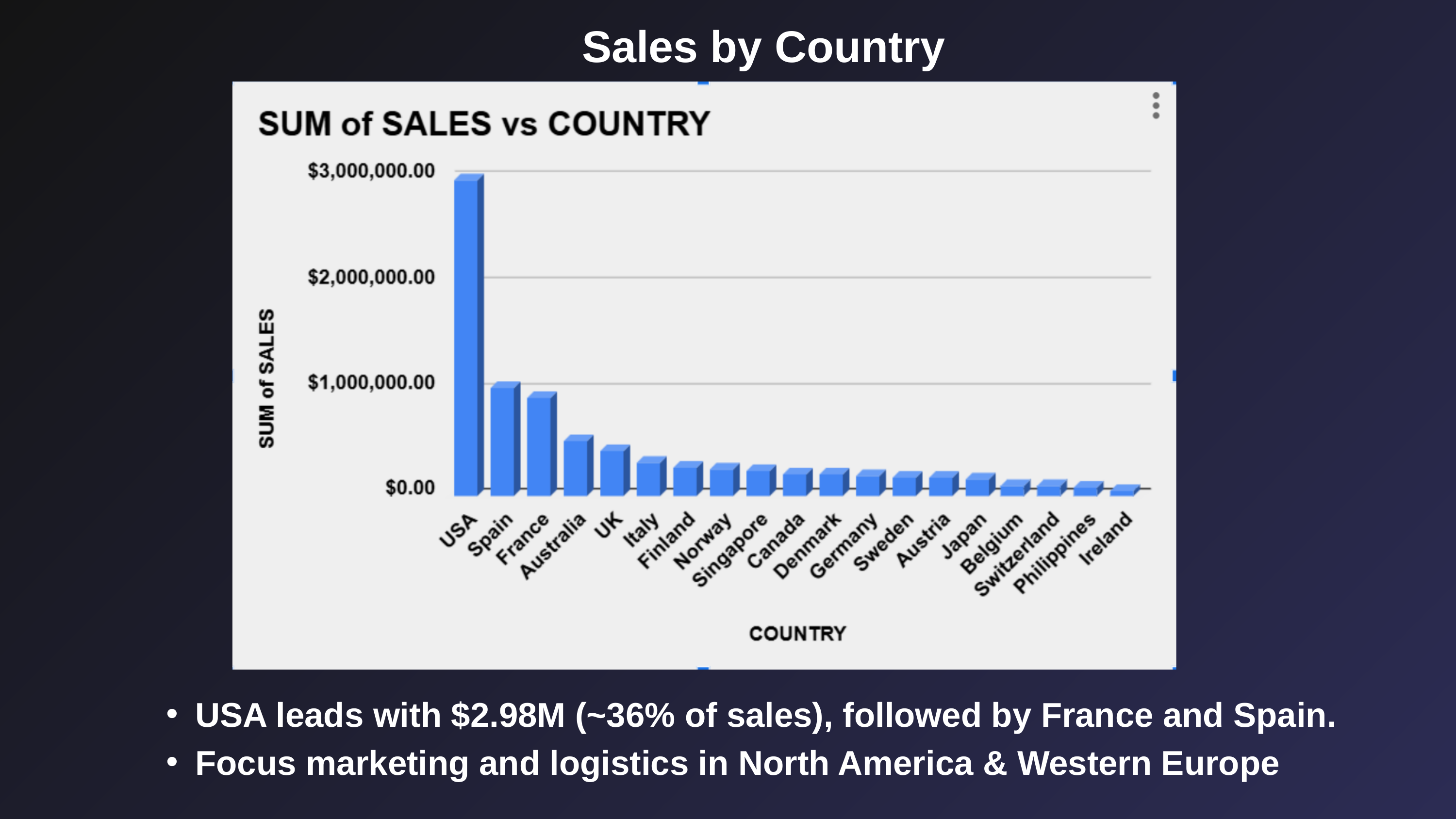

Sales by Country

USA leads with $2.98M (~36% of sales), followed by France and Spain.
Focus marketing and logistics in North America & Western Europe